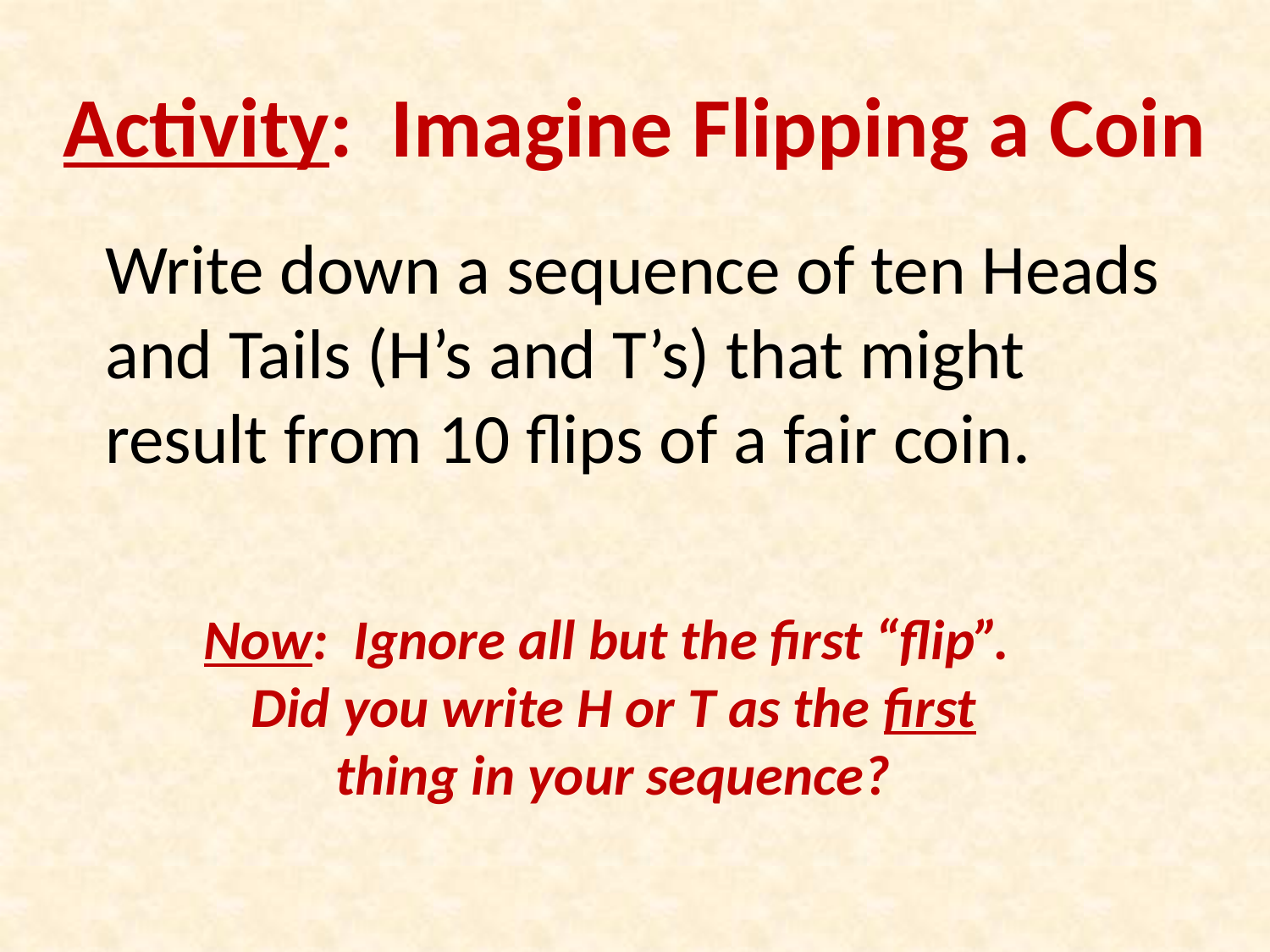

# Activity:  Imagine Flipping a Coin
Write down a sequence of ten Heads and Tails (H’s and T’s) that might result from 10 flips of a fair coin.
Now:  Ignore all but the first “flip”.  Did you write H or T as the first thing in your sequence?